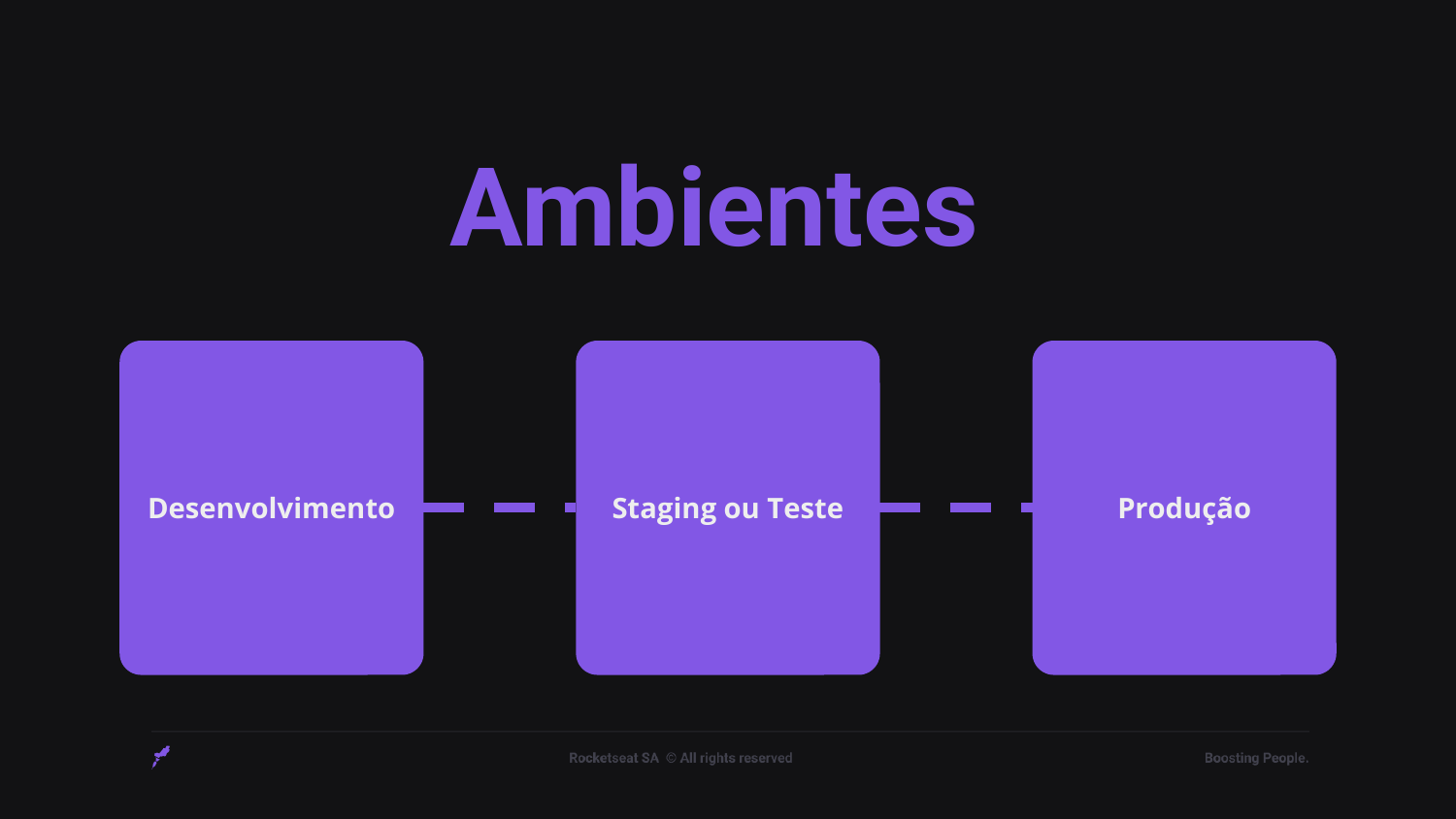

# Ambientes
Desenvolvimento
Produção
Staging ou Teste